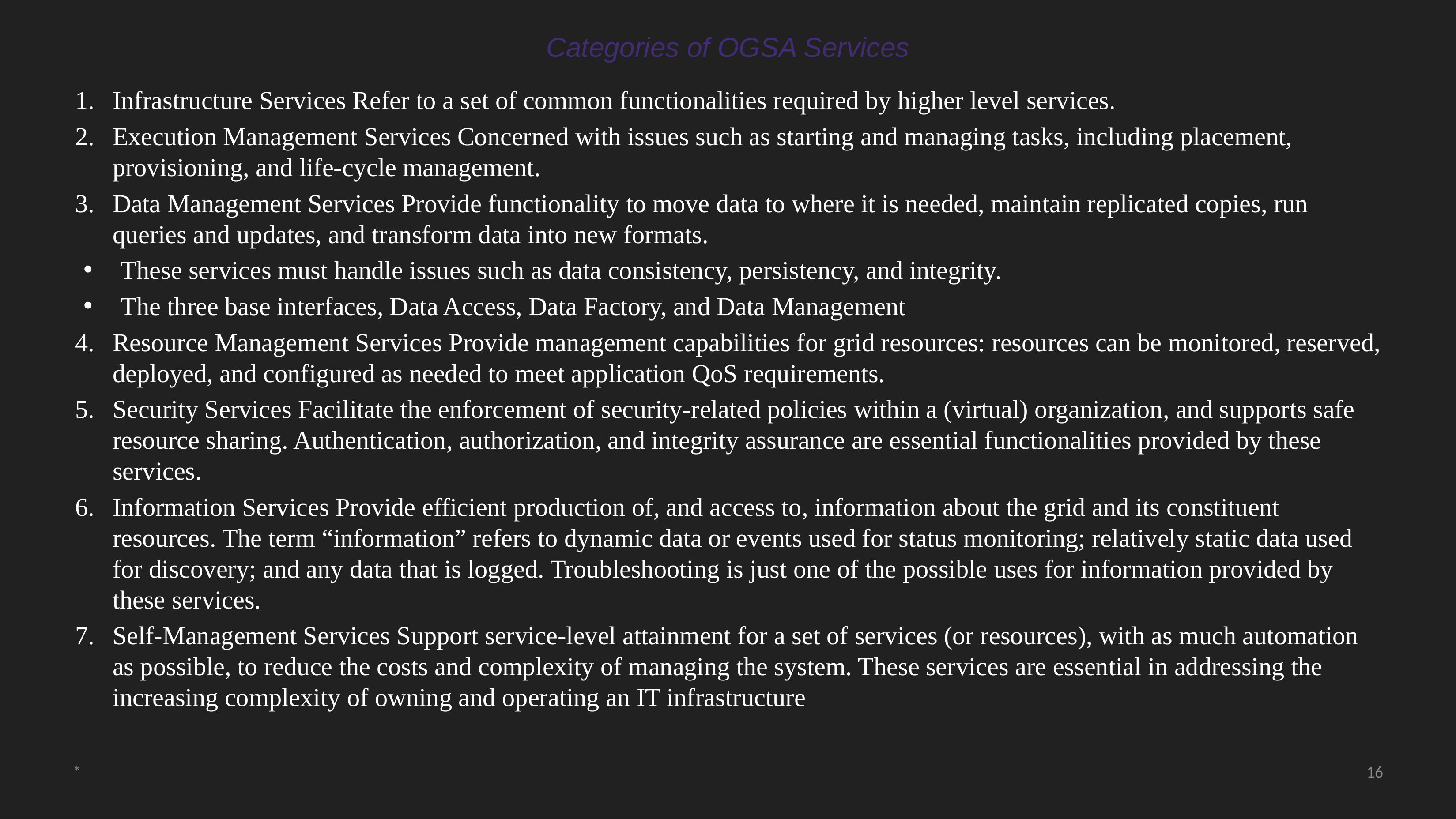

# Categories of OGSA Services
Infrastructure Services Refer to a set of common functionalities required by higher level services.
Execution Management Services Concerned with issues such as starting and managing tasks, including placement, provisioning, and life-cycle management.
Data Management Services Provide functionality to move data to where it is needed, maintain replicated copies, run queries and updates, and transform data into new formats.
These services must handle issues such as data consistency, persistency, and integrity.
The three base interfaces, Data Access, Data Factory, and Data Management
Resource Management Services Provide management capabilities for grid resources: resources can be monitored, reserved, deployed, and configured as needed to meet application QoS requirements.
Security Services Facilitate the enforcement of security-related policies within a (virtual) organization, and supports safe resource sharing. Authentication, authorization, and integrity assurance are essential functionalities provided by these services.
Information Services Provide efficient production of, and access to, information about the grid and its constituent resources. The term “information” refers to dynamic data or events used for status monitoring; relatively static data used for discovery; and any data that is logged. Troubleshooting is just one of the possible uses for information provided by these services.
Self-Management Services Support service-level attainment for a set of services (or resources), with as much automation as possible, to reduce the costs and complexity of managing the system. These services are essential in addressing the increasing complexity of owning and operating an IT infrastructure
*
16